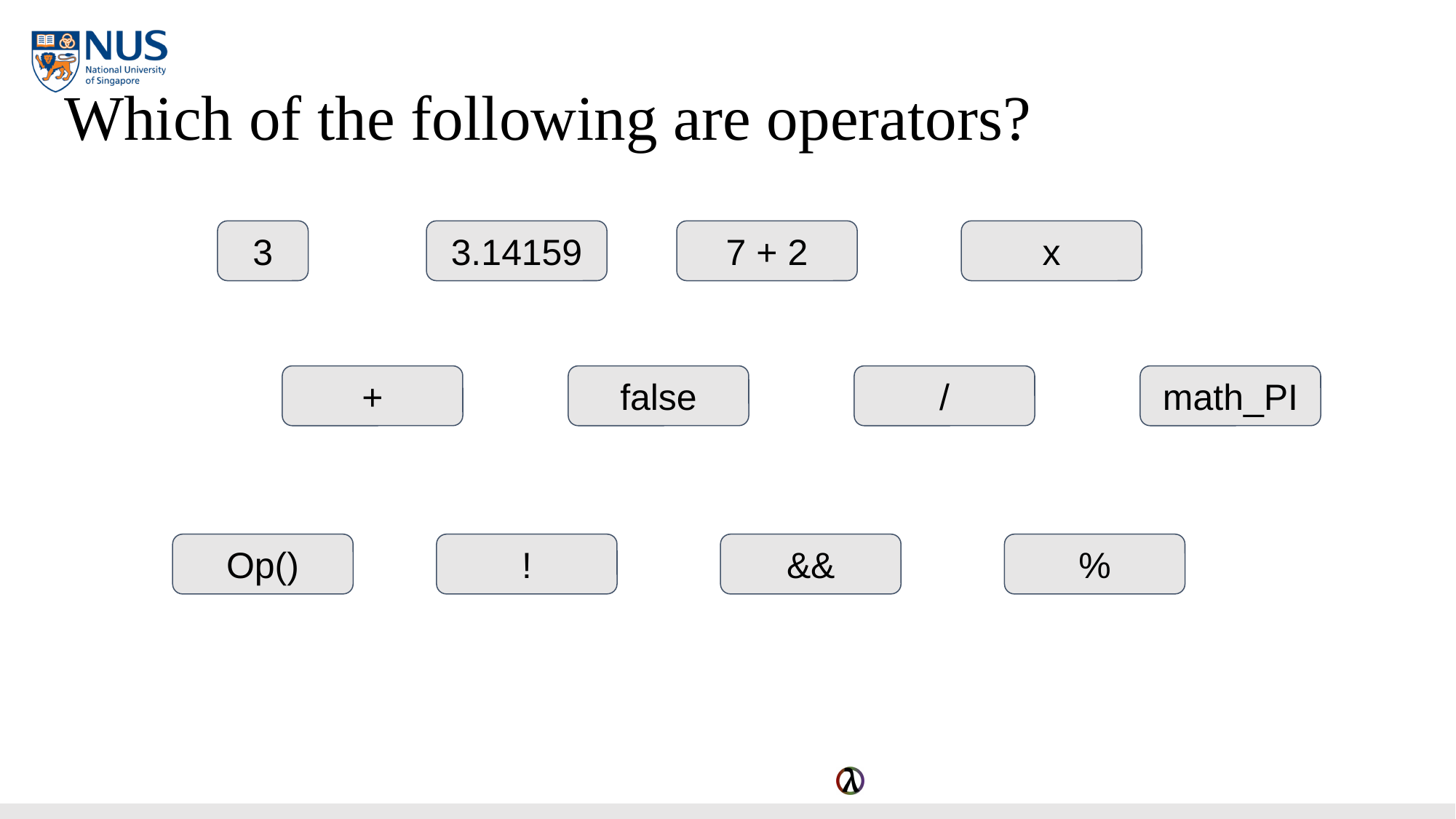

# Which of the following are operators?
3
3.14159
7 + 2
x
+
false
/
math_PI
Op()
!
&&
%